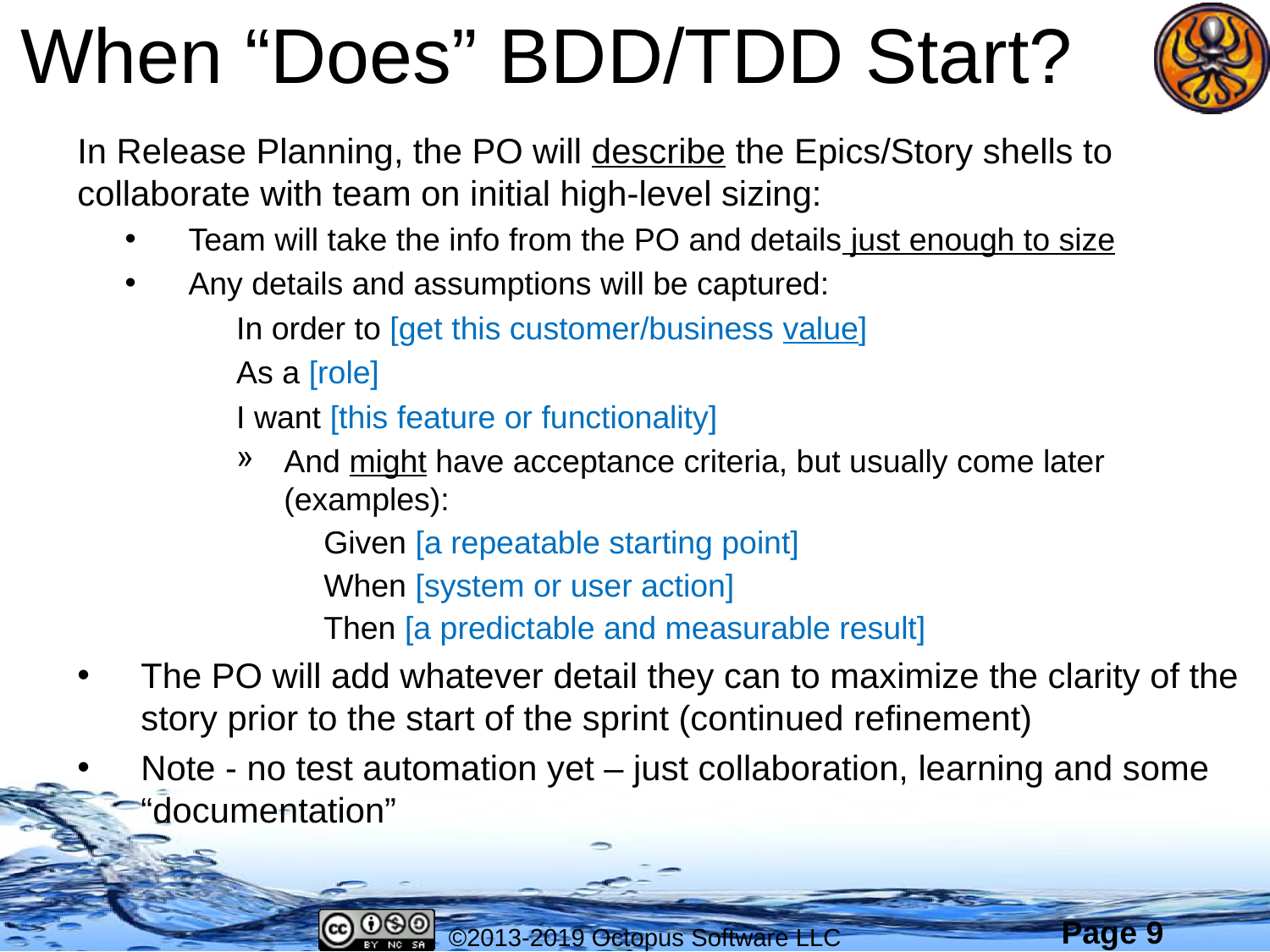

# When “Does” BDD/TDD Start?
In Release Planning, the PO will describe the Epics/Story shells to collaborate with team on initial high-level sizing:
Team will take the info from the PO and details just enough to size
Any details and assumptions will be captured:
In order to [get this customer/business value]
As a [role]
I want [this feature or functionality]
And might have acceptance criteria, but usually come later (examples):
Given [a repeatable starting point]
When [system or user action]
Then [a predictable and measurable result]
The PO will add whatever detail they can to maximize the clarity of the story prior to the start of the sprint (continued refinement)
Note - no test automation yet – just collaboration, learning and some “documentation”

©2013-2019 Octopus Software LLC